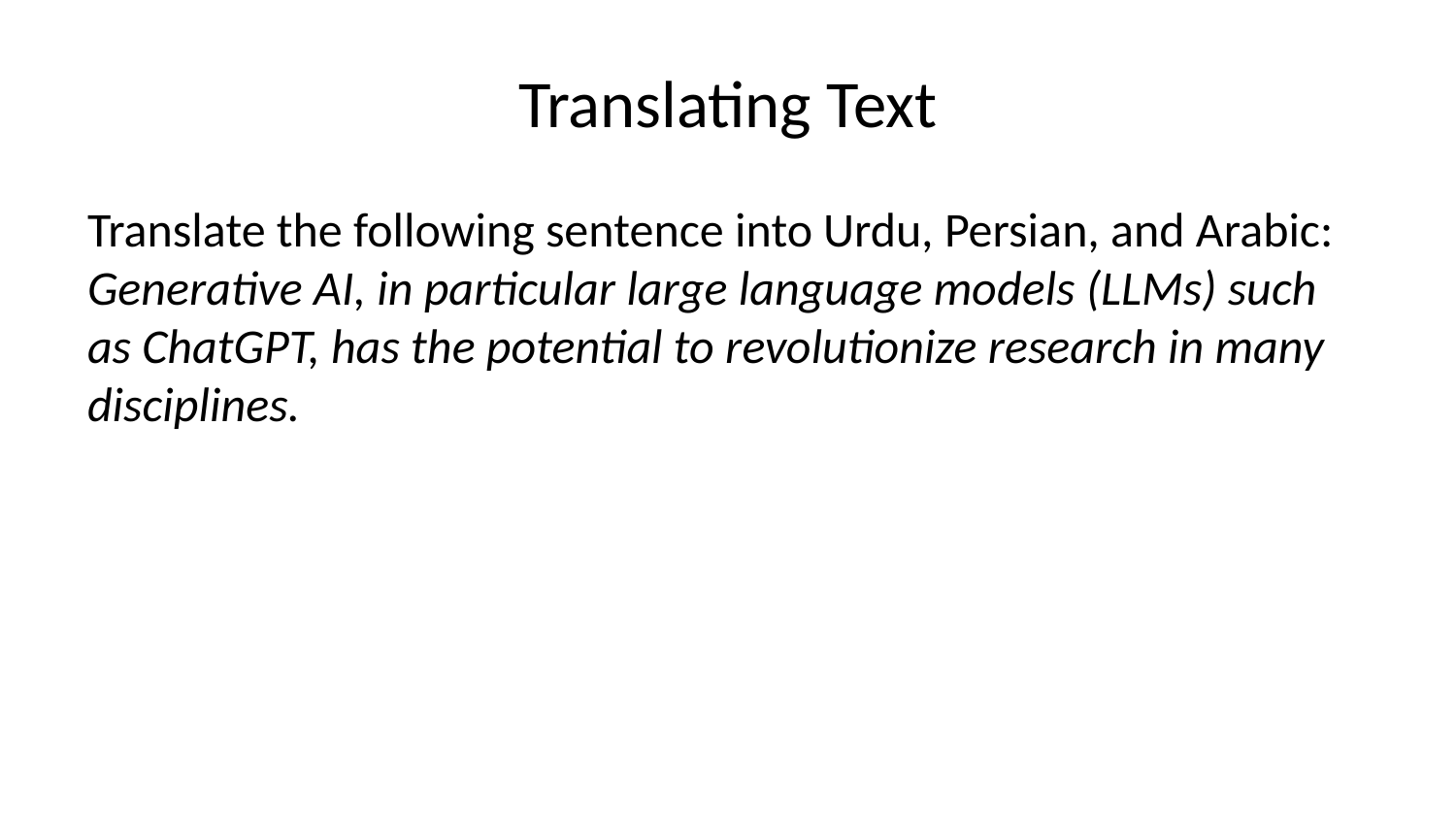

# Translating Text
Translate the following sentence into Urdu, Persian, and Arabic: Generative AI, in particular large language models (LLMs) such as ChatGPT, has the potential to revolutionize research in many disciplines.